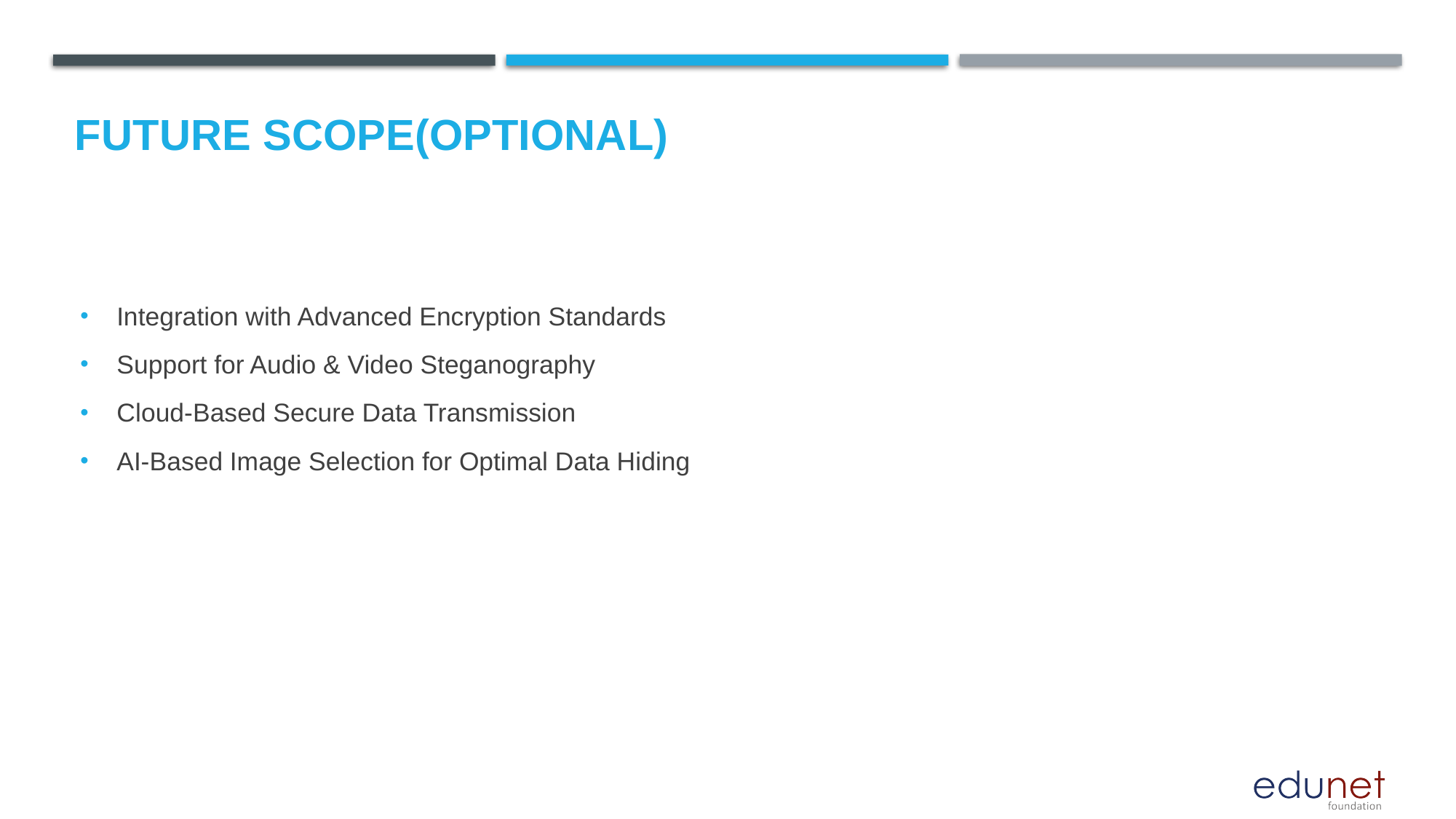

Future scope(optional)
Integration with Advanced Encryption Standards
Support for Audio & Video Steganography
Cloud-Based Secure Data Transmission
AI-Based Image Selection for Optimal Data Hiding